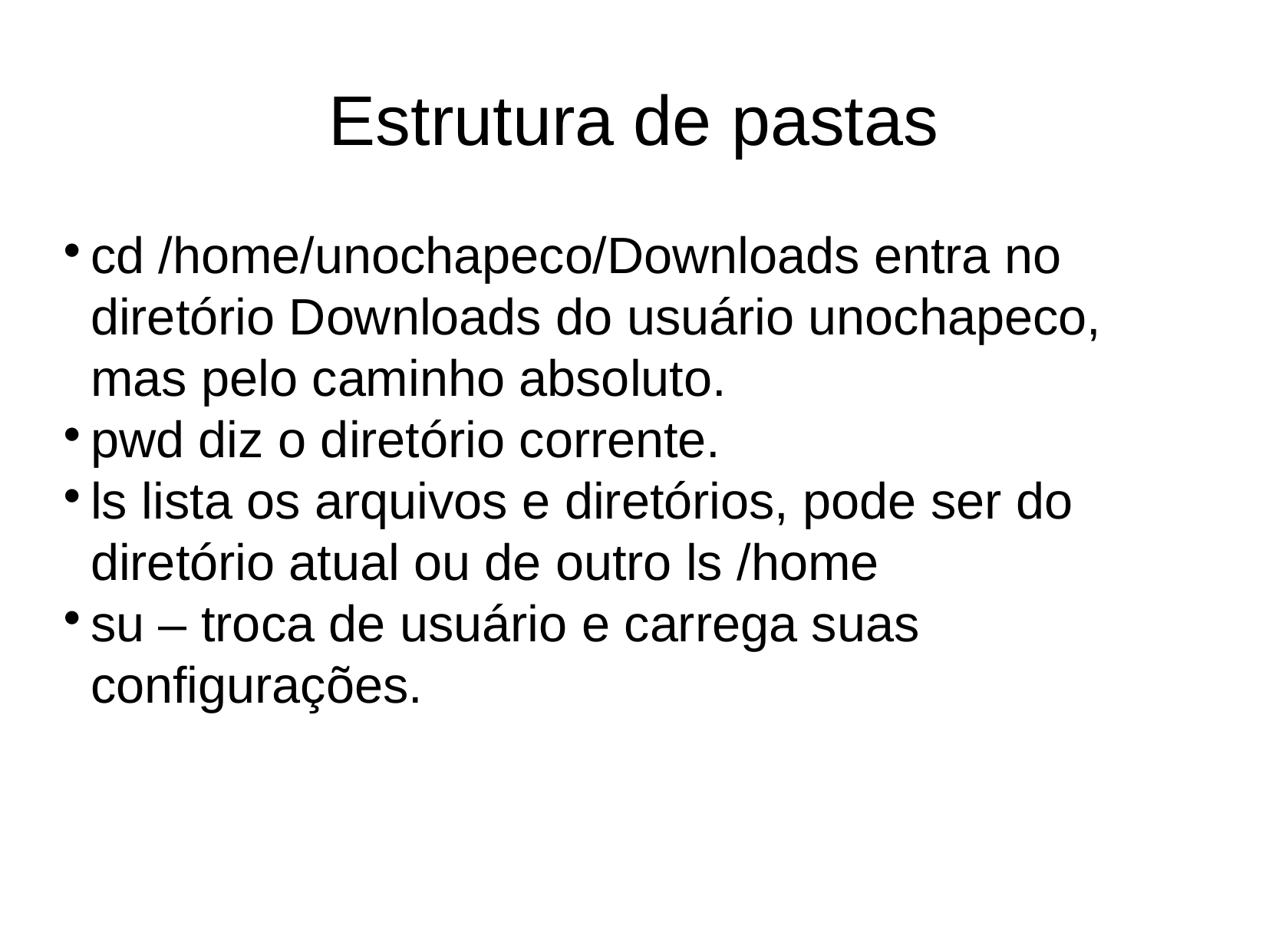

Estrutura de pastas
cd /home/unochapeco/Downloads entra no diretório Downloads do usuário unochapeco, mas pelo caminho absoluto.
pwd diz o diretório corrente.
ls lista os arquivos e diretórios, pode ser do diretório atual ou de outro ls /home
su – troca de usuário e carrega suas configurações.